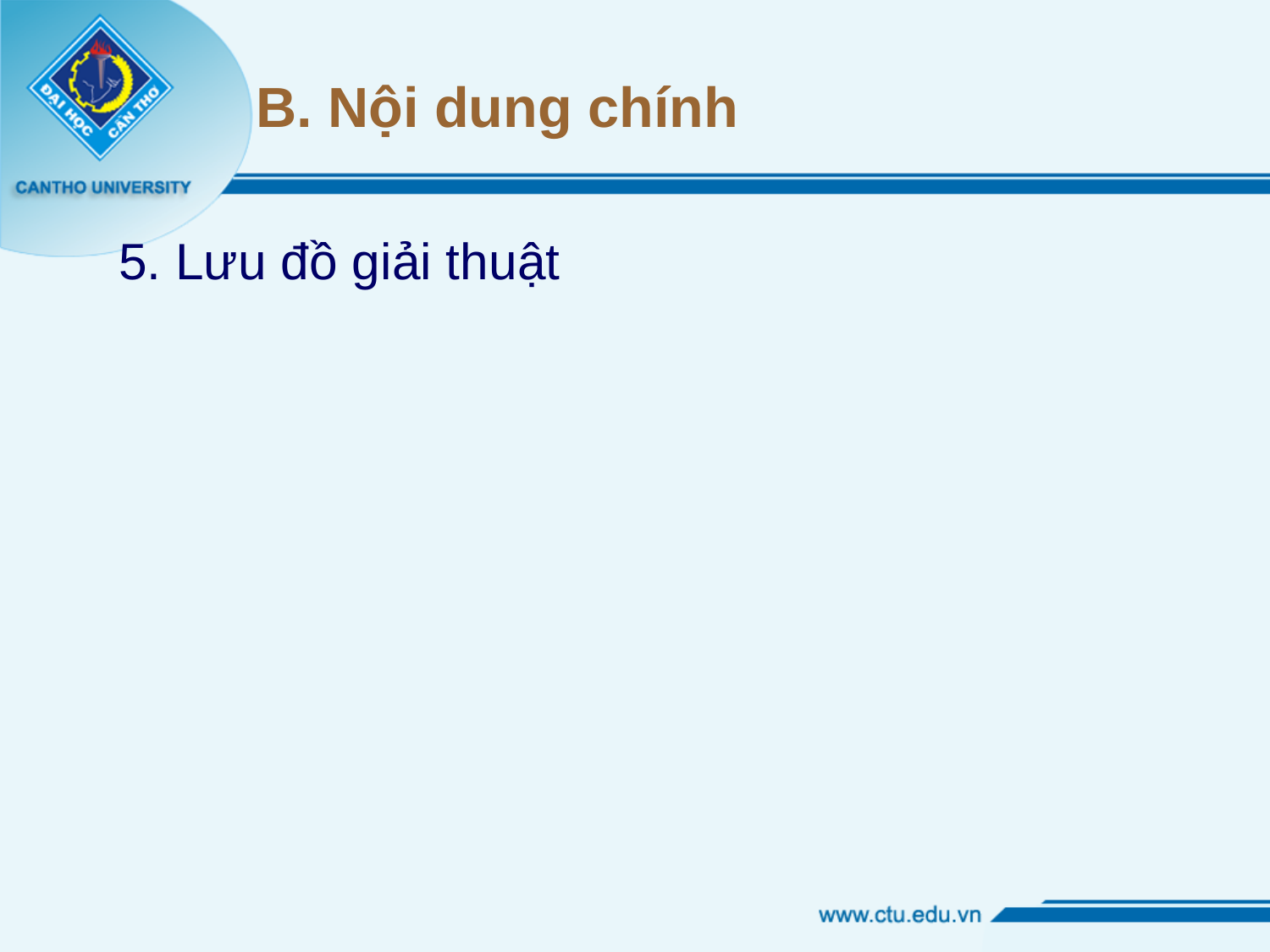

# B. Nội dung chính
5. Lưu đồ giải thuật